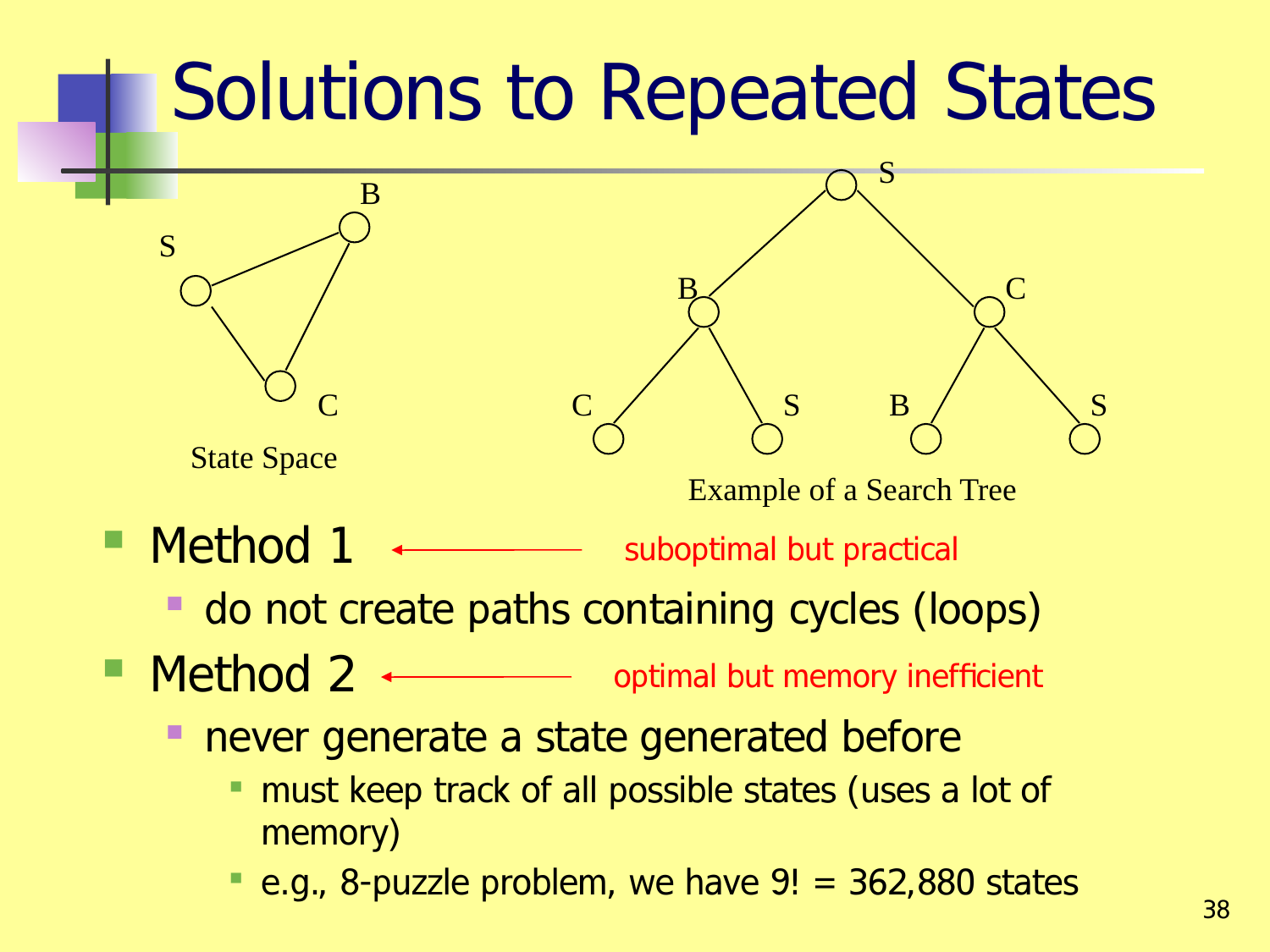

# Solutions to Repeated States
S
B

S

B
C

C
C
S
B
S

State Space
Example of a Search Tree
Method 1
do not create paths containing cycles (loops)
Method 2
never generate a state generated before
must keep track of all possible states (uses a lot of memory)
e.g., 8-puzzle problem, we have 9! = 362,880 states
suboptimal but practical

optimal but memory inefficient

38